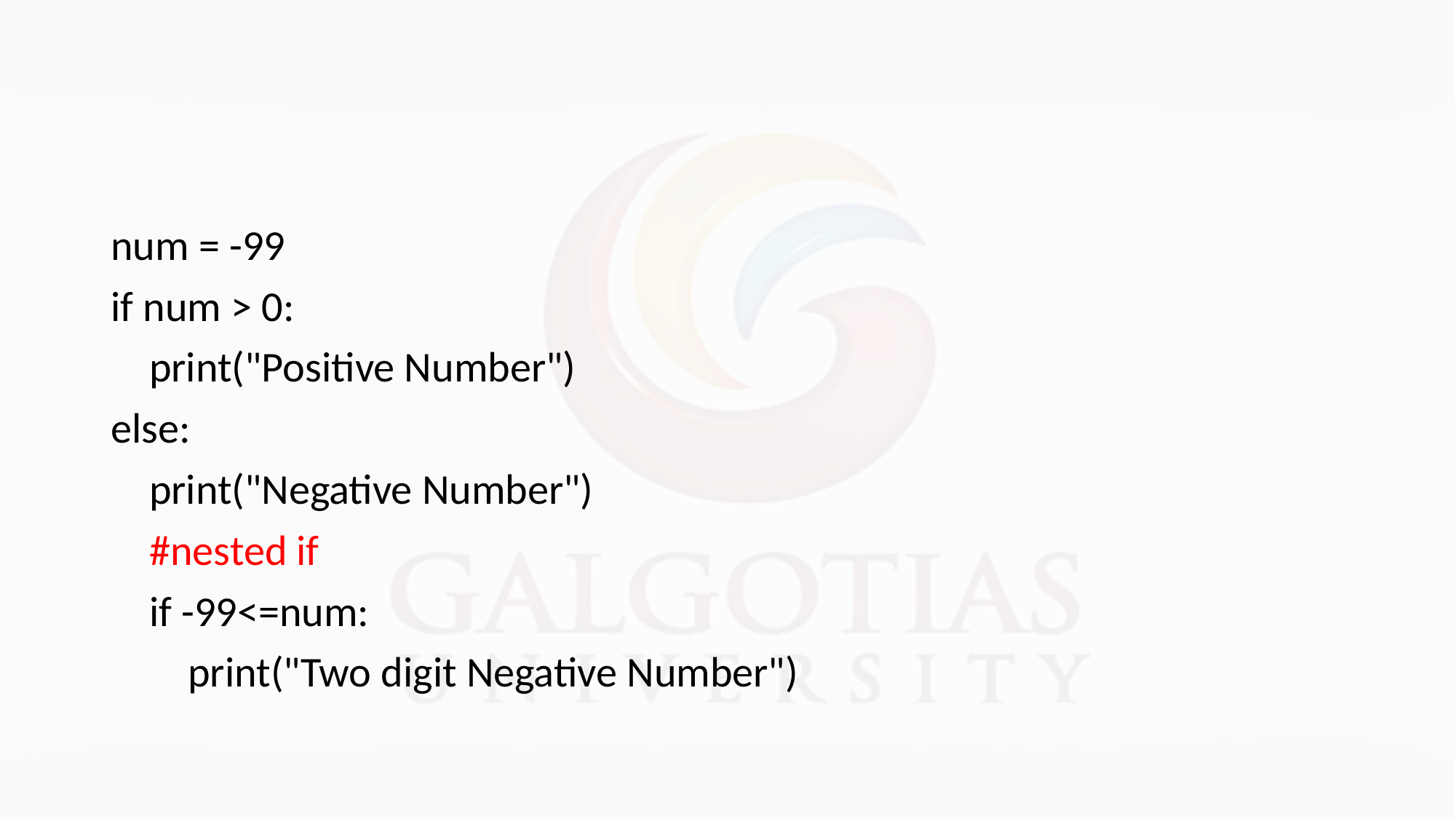

#
num = -99
if num > 0:
    print("Positive Number")
else:
    print("Negative Number")
    #nested if
    if -99<=num:
        print("Two digit Negative Number")